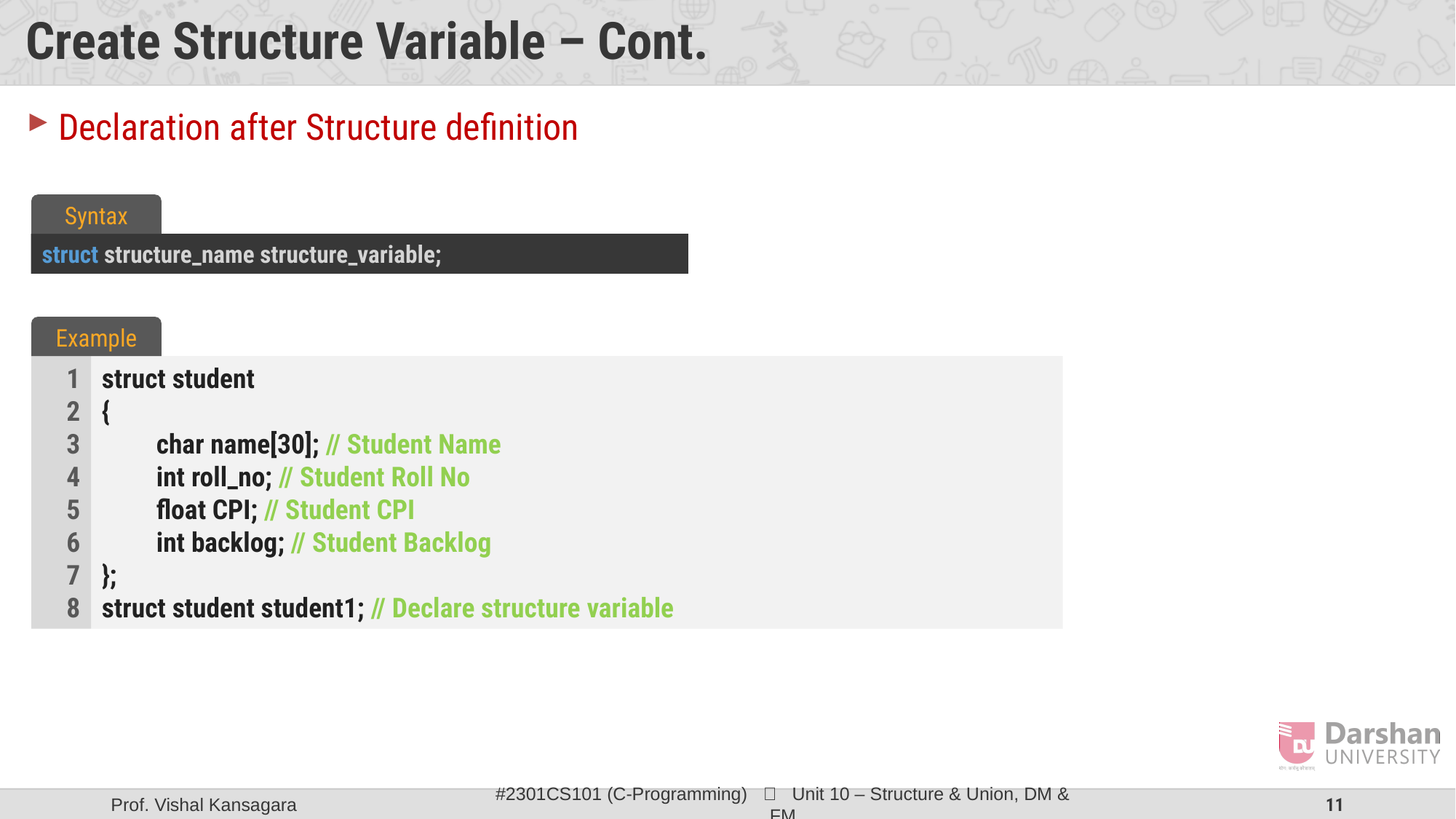

# Create Structure Variable – Cont.
Declaration after Structure definition

Syntax
struct structure_name structure_variable;
Example
1
2
3
4
5
6
7
8
struct student
{
char name[30]; // Student Name
int roll_no; // Student Roll No
float CPI; // Student CPI
int backlog; // Student Backlog
};
struct student student1; // Declare structure variable